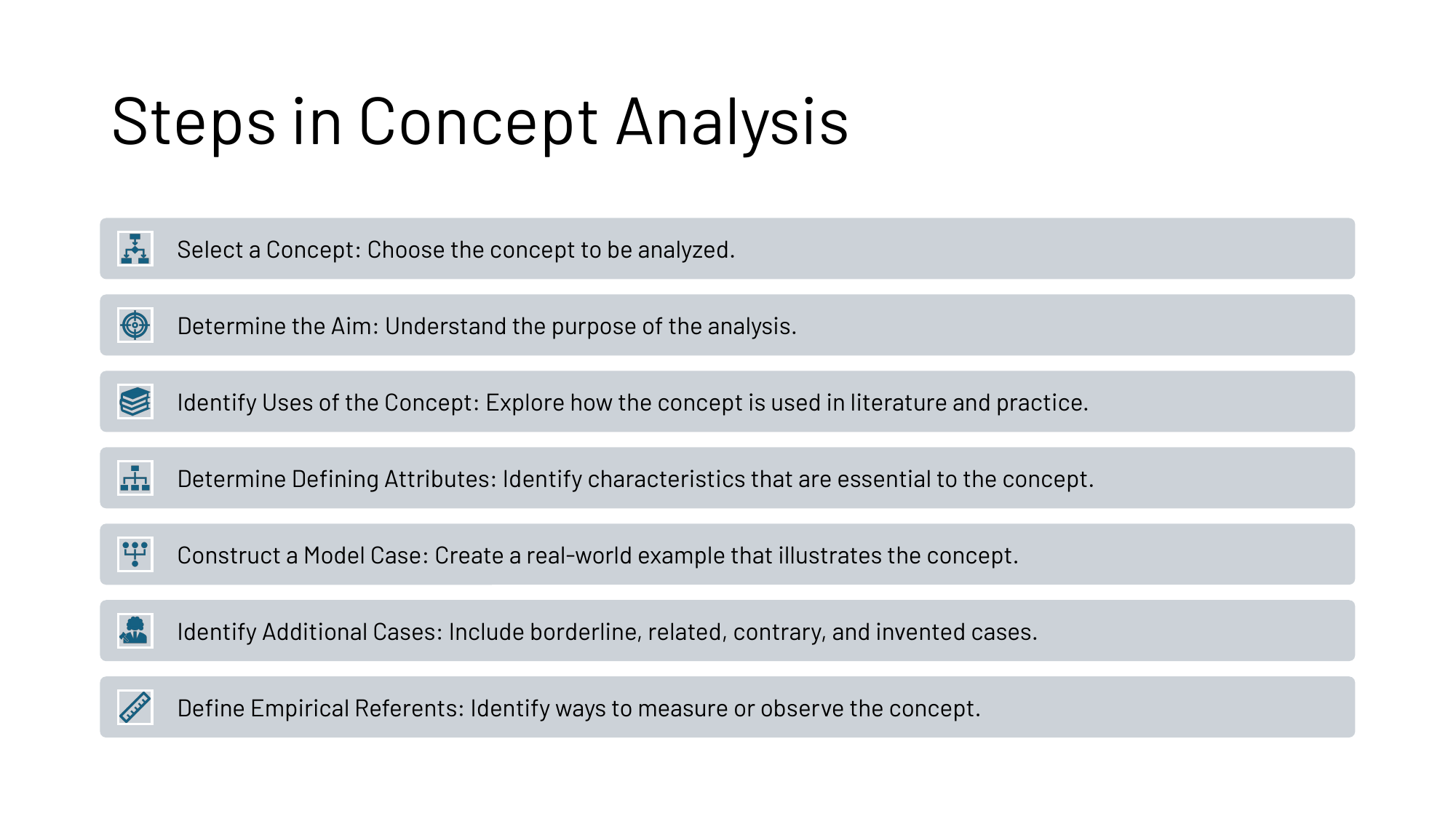

# Steps in Concept Analysis
Select a Concept: Choose the concept to be analyzed.
Determine the Aim: Understand the purpose of the analysis.
Identify Uses of the Concept: Explore how the concept is used in literature and practice.
Determine Defining Attributes: Identify characteristics that are essential to the concept.
Construct a Model Case: Create a real-world example that illustrates the concept.
Identify Additional Cases: Include borderline, related, contrary, and invented cases.
Define Empirical Referents: Identify ways to measure or observe the concept.